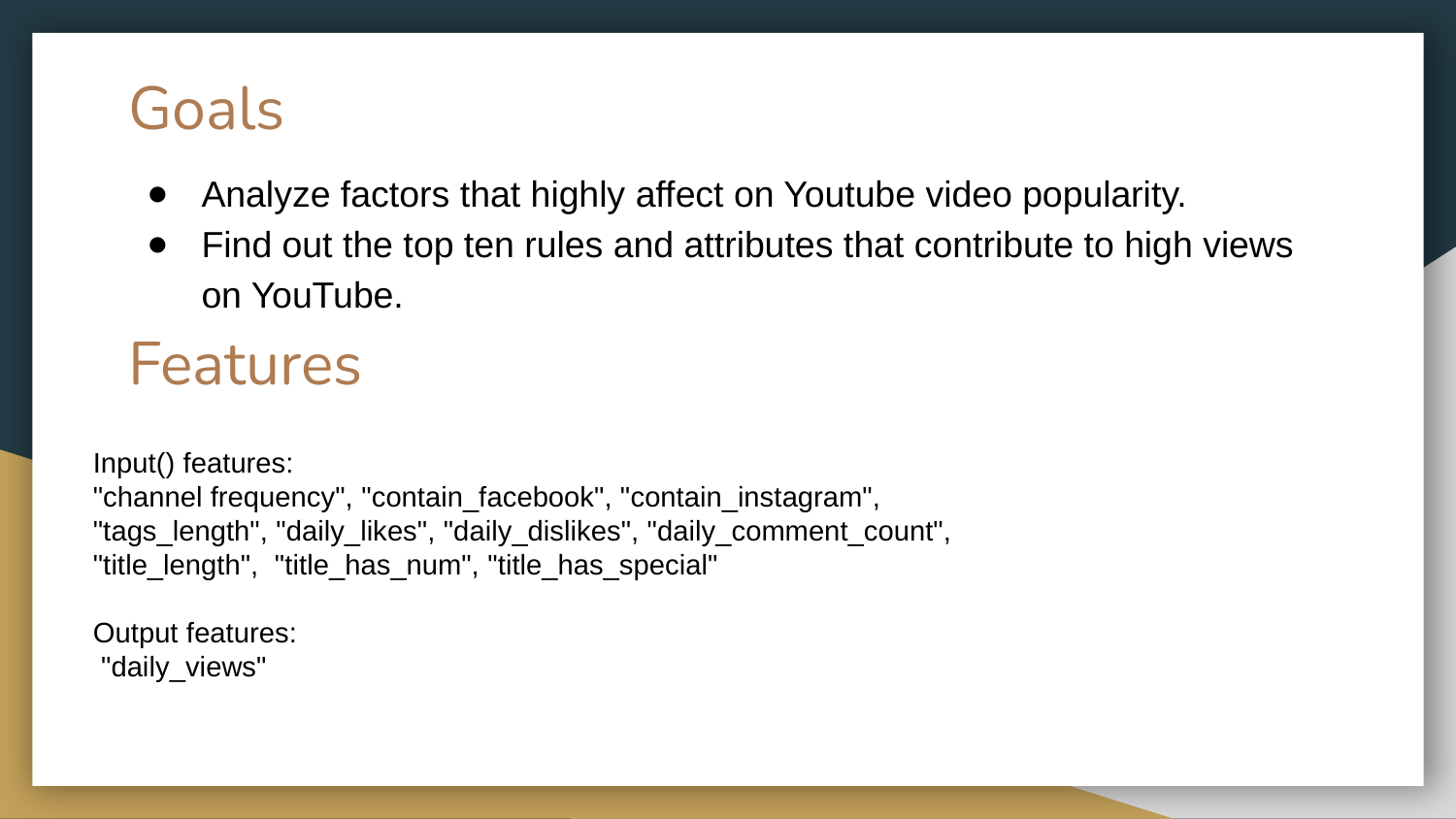

Goals
Analyze factors that highly affect on Youtube video popularity.
Find out the top ten rules and attributes that contribute to high views on YouTube.
# Features
Input() features:
"channel frequency", "contain_facebook", "contain_instagram",
"tags_length", "daily_likes", "daily_dislikes", "daily_comment_count",
"title_length",  "title_has_num", "title_has_special"

Output features:
 "daily_views"